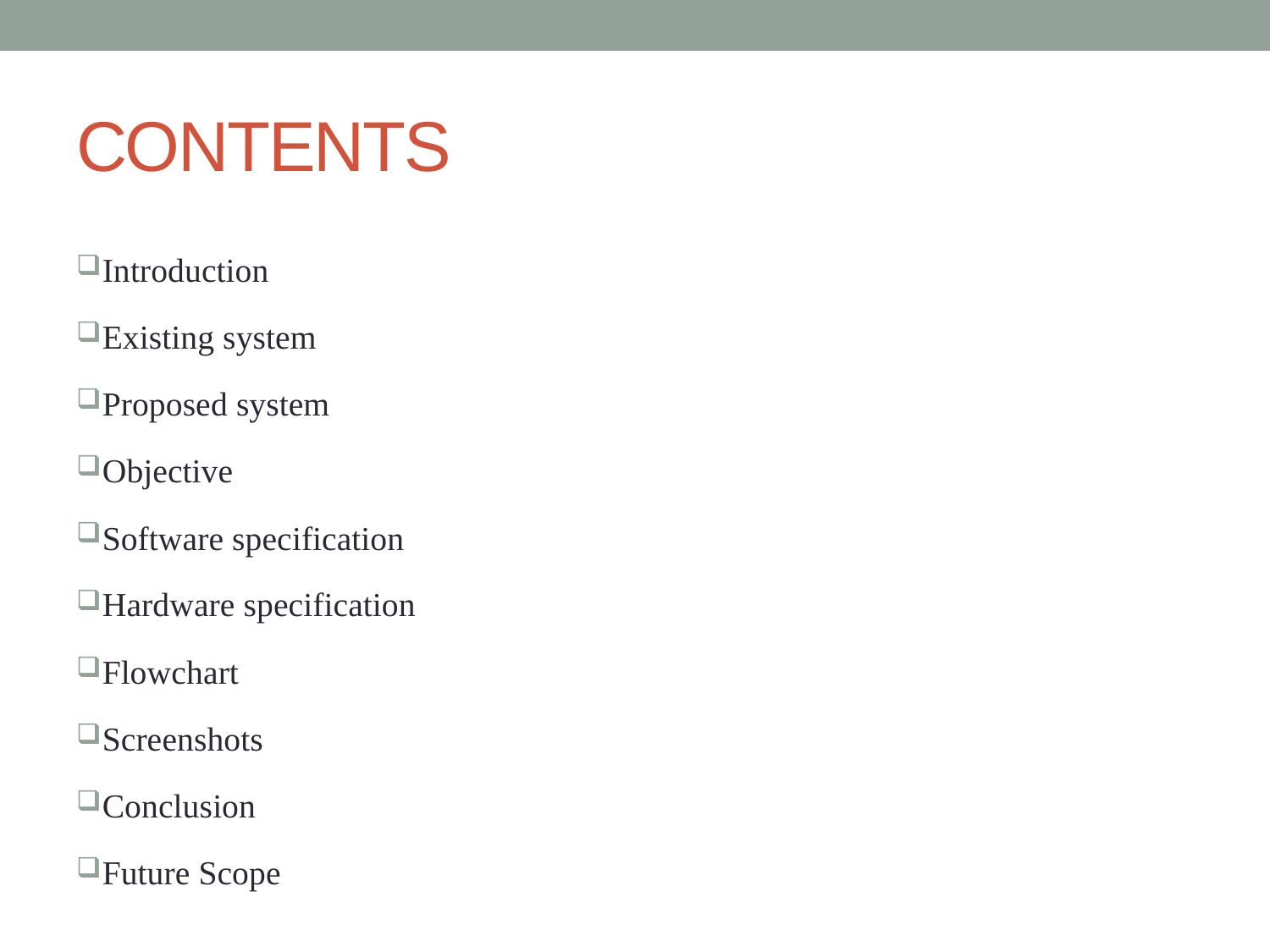

# CONTENTS
Introduction
Existing system
Proposed system
Objective
Software specification
Hardware specification
Flowchart
Screenshots
Conclusion
Future Scope